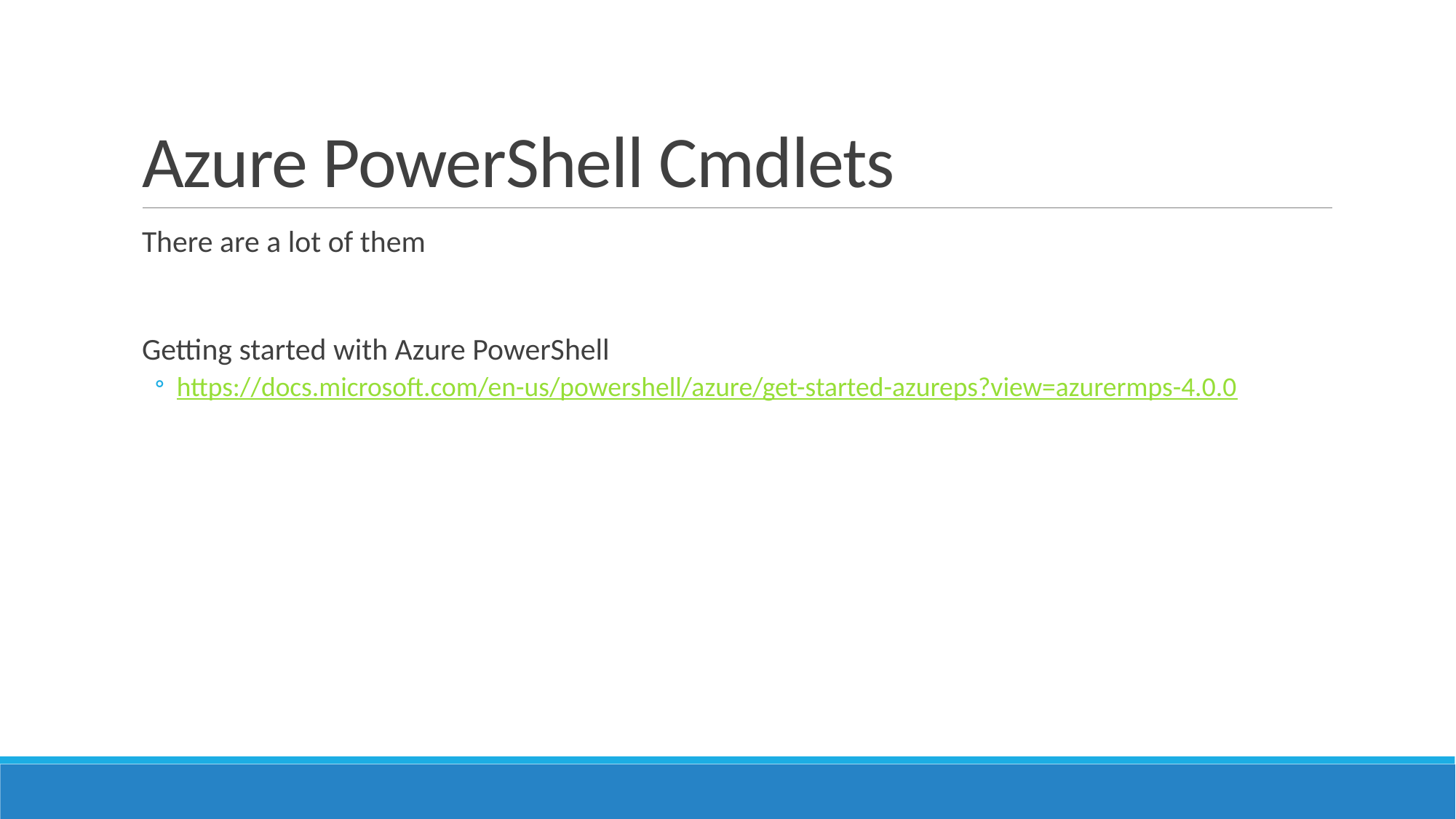

# Azure PowerShell Cmdlets
There are a lot of them

Getting started with Azure PowerShell
https://docs.microsoft.com/en-us/powershell/azure/get-started-azureps?view=azurermps-4.0.0